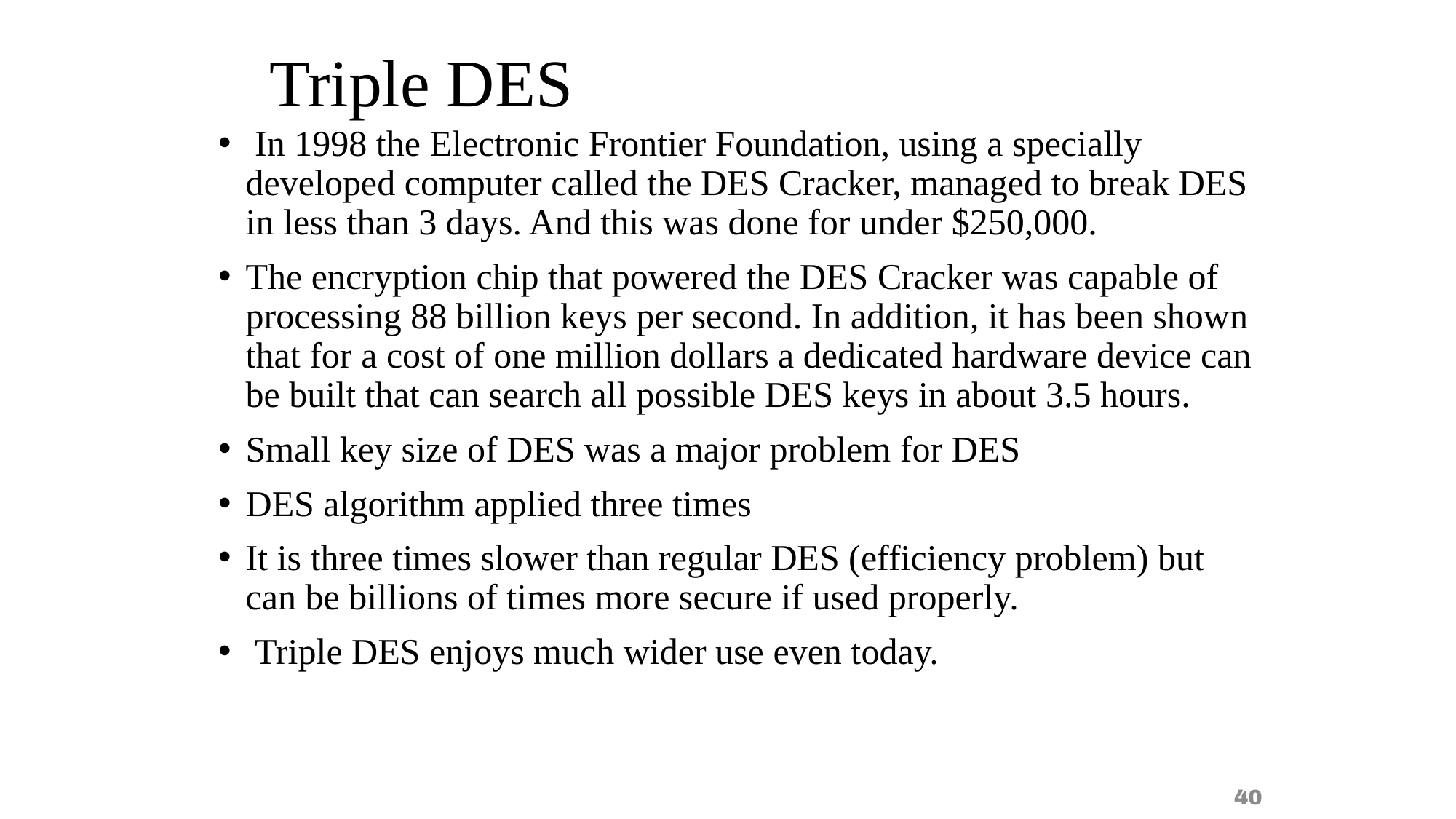

# Triple DES
 In 1998 the Electronic Frontier Foundation, using a specially developed computer called the DES Cracker, managed to break DES in less than 3 days. And this was done for under $250,000.
The encryption chip that powered the DES Cracker was capable of processing 88 billion keys per second. In addition, it has been shown that for a cost of one million dollars a dedicated hardware device can be built that can search all possible DES keys in about 3.5 hours.
Small key size of DES was a major problem for DES
DES algorithm applied three times
It is three times slower than regular DES (efficiency problem) but can be billions of times more secure if used properly.
 Triple DES enjoys much wider use even today.
40